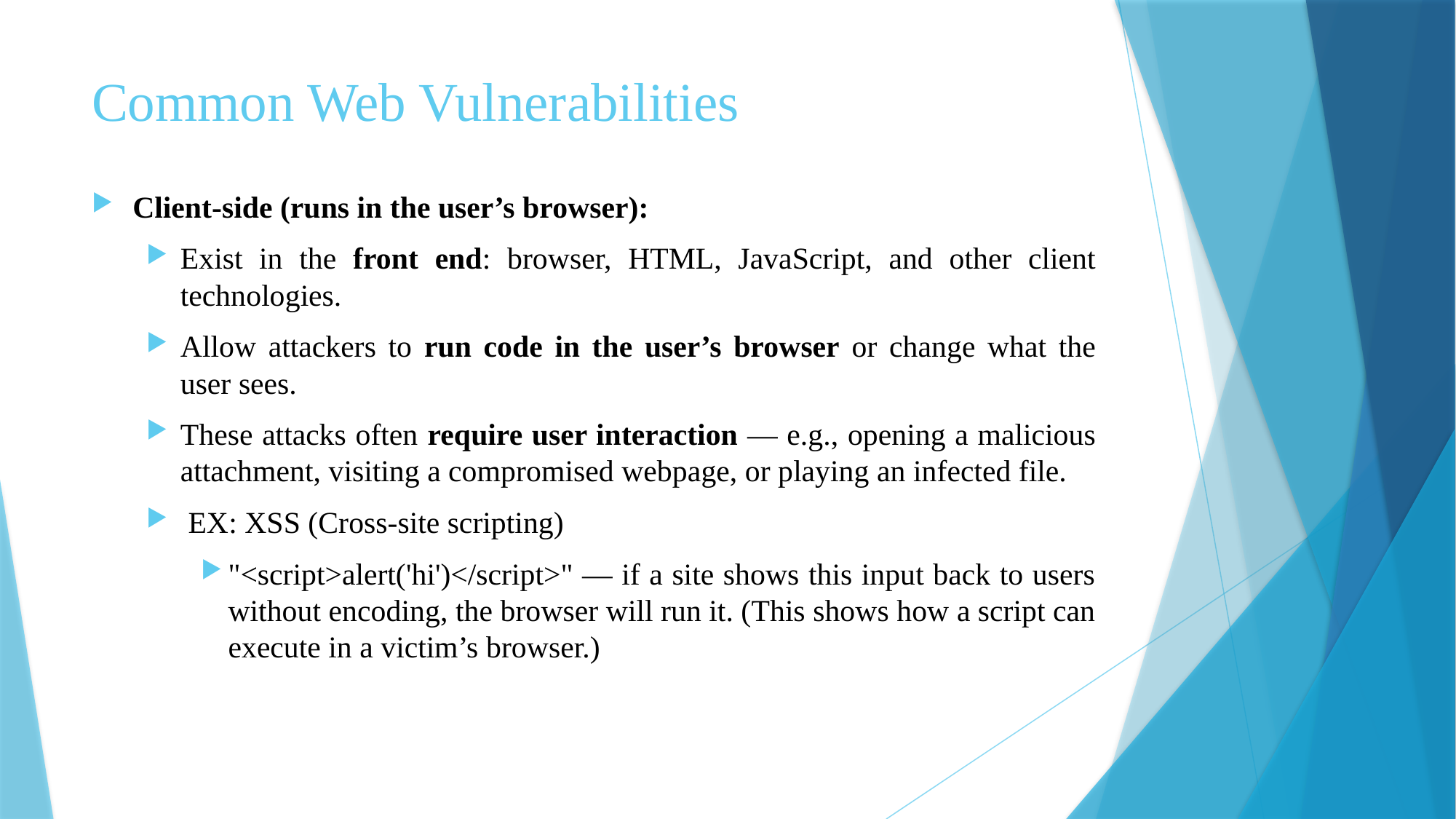

# Common Web Vulnerabilities
Client-side (runs in the user’s browser):
Exist in the front end: browser, HTML, JavaScript, and other client technologies.
Allow attackers to run code in the user’s browser or change what the user sees.
These attacks often require user interaction — e.g., opening a malicious attachment, visiting a compromised webpage, or playing an infected file.
 EX: XSS (Cross-site scripting)
"<script>alert('hi')</script>" — if a site shows this input back to users without encoding, the browser will run it. (This shows how a script can execute in a victim’s browser.)